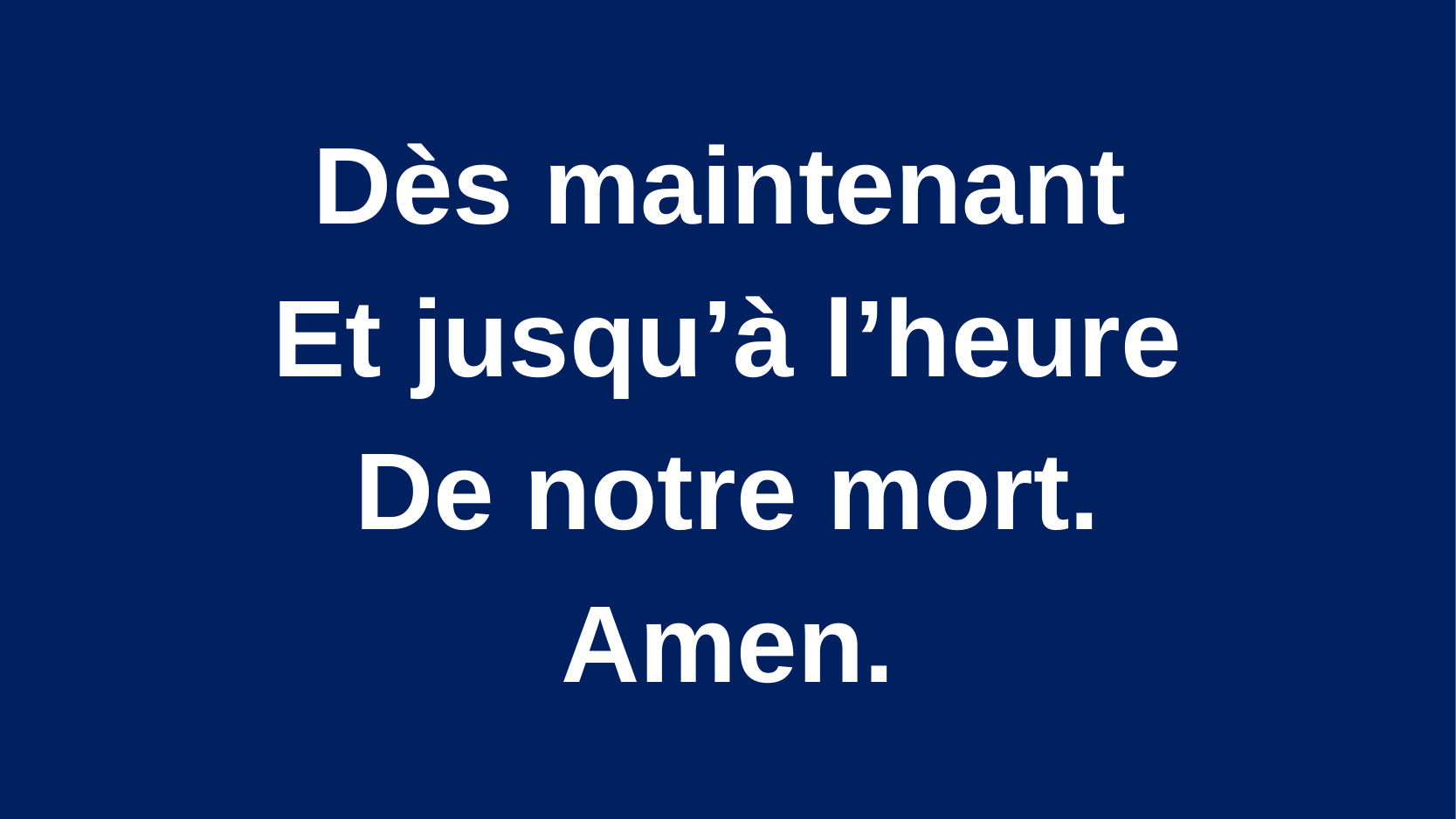

Dès maintenant
Et jusqu’à l’heure
De notre mort.
Amen.